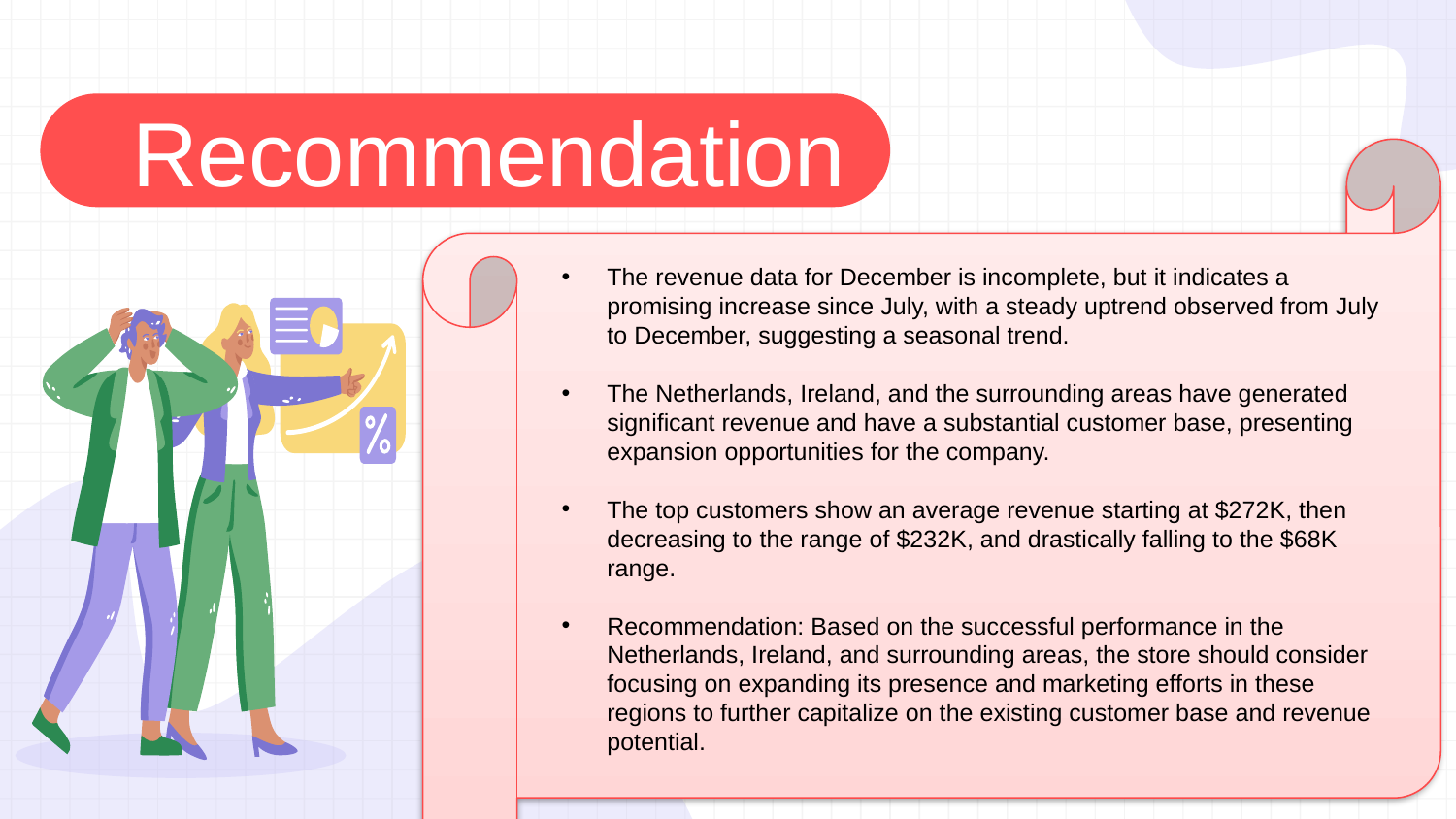

# Recommendation

The revenue data for December is incomplete, but it indicates a promising increase since July, with a steady uptrend observed from July to December, suggesting a seasonal trend.

The Netherlands, Ireland, and the surrounding areas have generated significant revenue and have a substantial customer base, presenting expansion opportunities for the company.

The top customers show an average revenue starting at $272K, then decreasing to the range of $232K, and drastically falling to the $68K range.

Recommendation: Based on the successful performance in the Netherlands, Ireland, and surrounding areas, the store should consider focusing on expanding its presence and marketing efforts in these regions to further capitalize on the existing customer base and revenue potential.